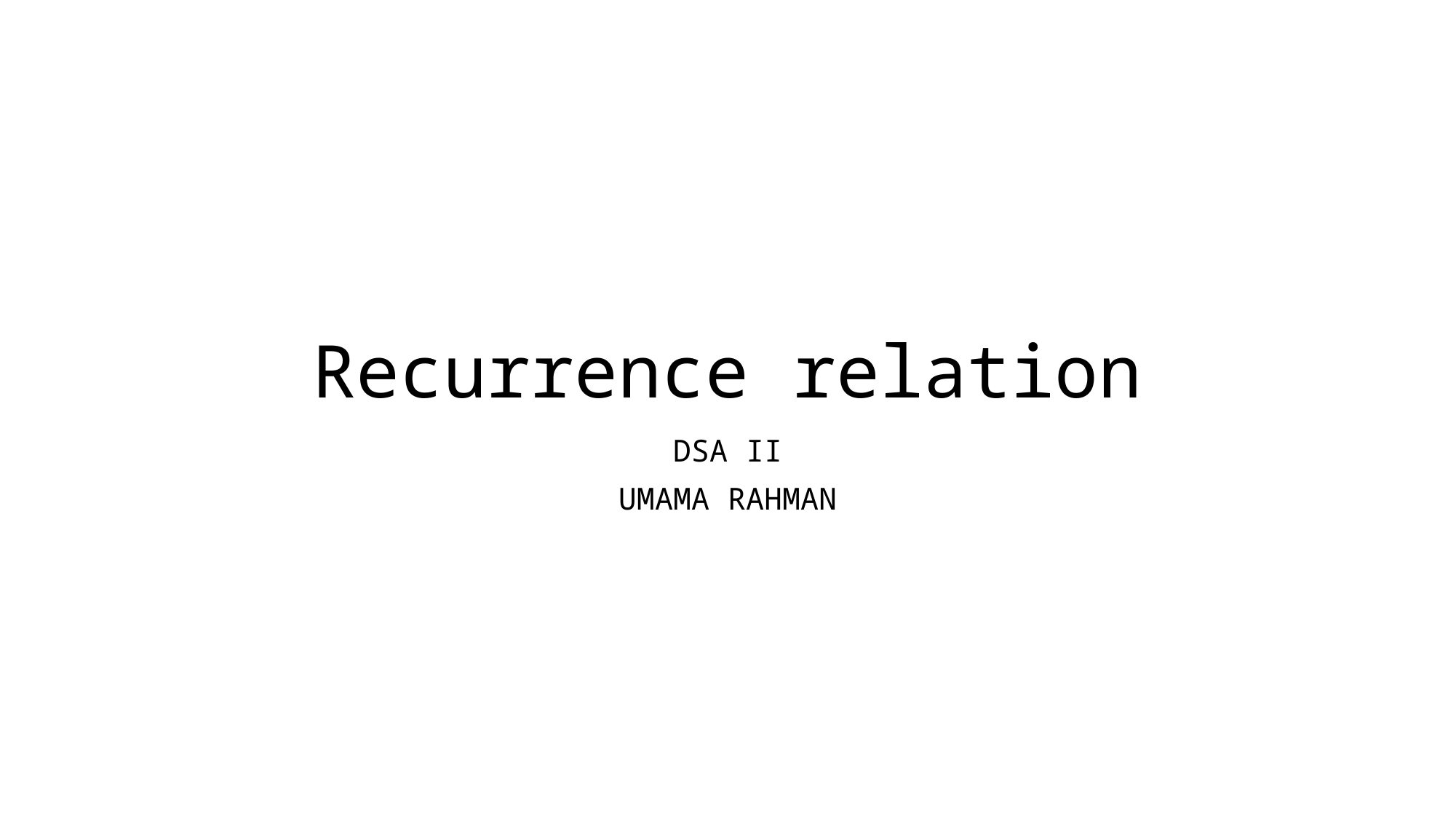

# Recurrence relation
DSA II
UMAMA RAHMAN